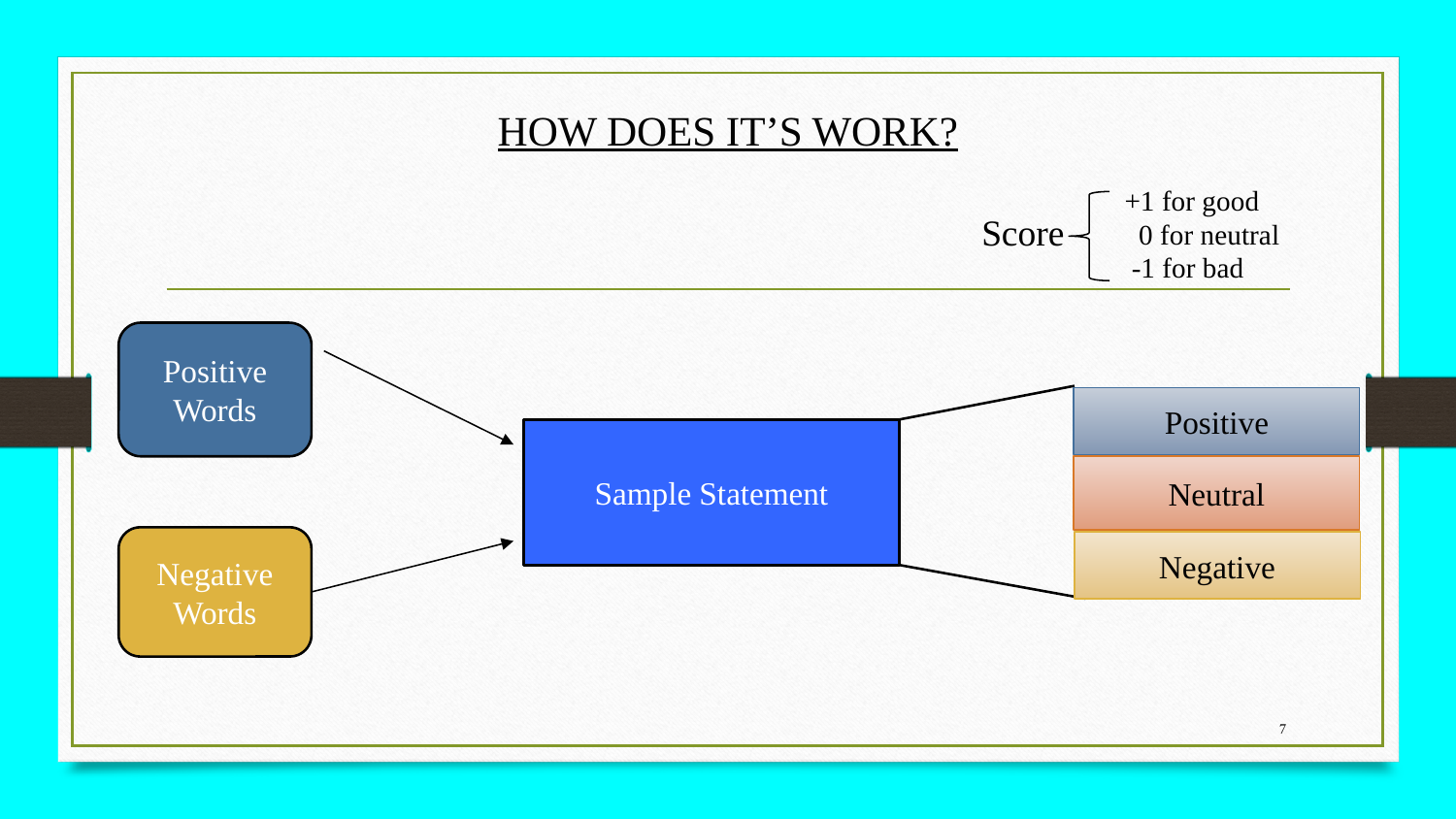

# HOW DOES IT’S WORK?
+1 for good
  0 for neutral
 -1 for bad

Score
Positive
Words
Positive
Sample Statement
Neutral
Negative
Words
Negative
7